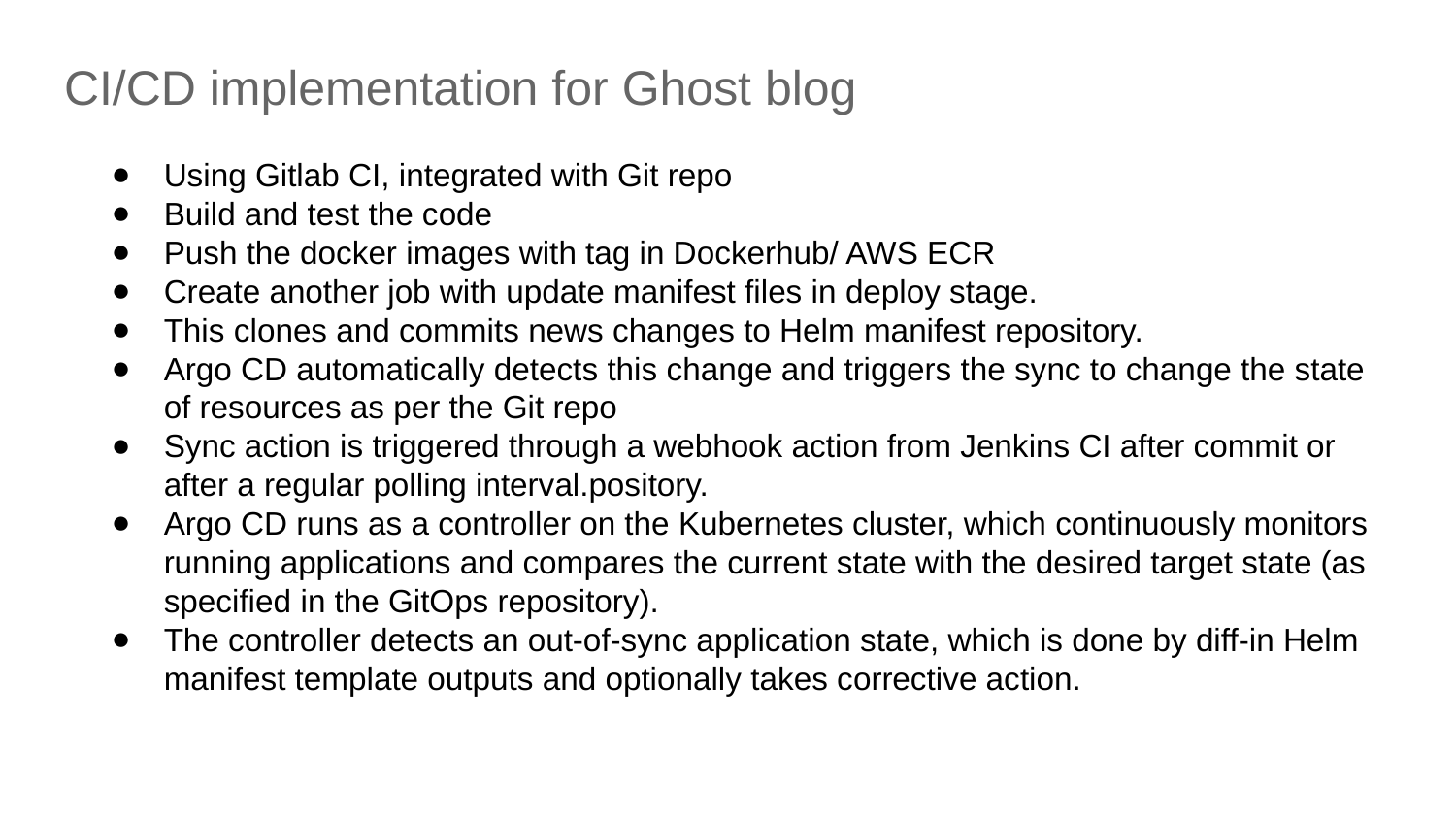

# CI/CD implementation for Ghost blog
Using Gitlab CI, integrated with Git repo
Build and test the code
Push the docker images with tag in Dockerhub/ AWS ECR
Create another job with update manifest files in deploy stage.
This clones and commits news changes to Helm manifest repository.
Argo CD automatically detects this change and triggers the sync to change the state of resources as per the Git repo
Sync action is triggered through a webhook action from Jenkins CI after commit or after a regular polling interval.pository.
Argo CD runs as a controller on the Kubernetes cluster, which continuously monitors running applications and compares the current state with the desired target state (as specified in the GitOps repository).
The controller detects an out-of-sync application state, which is done by diff-in Helm manifest template outputs and optionally takes corrective action.